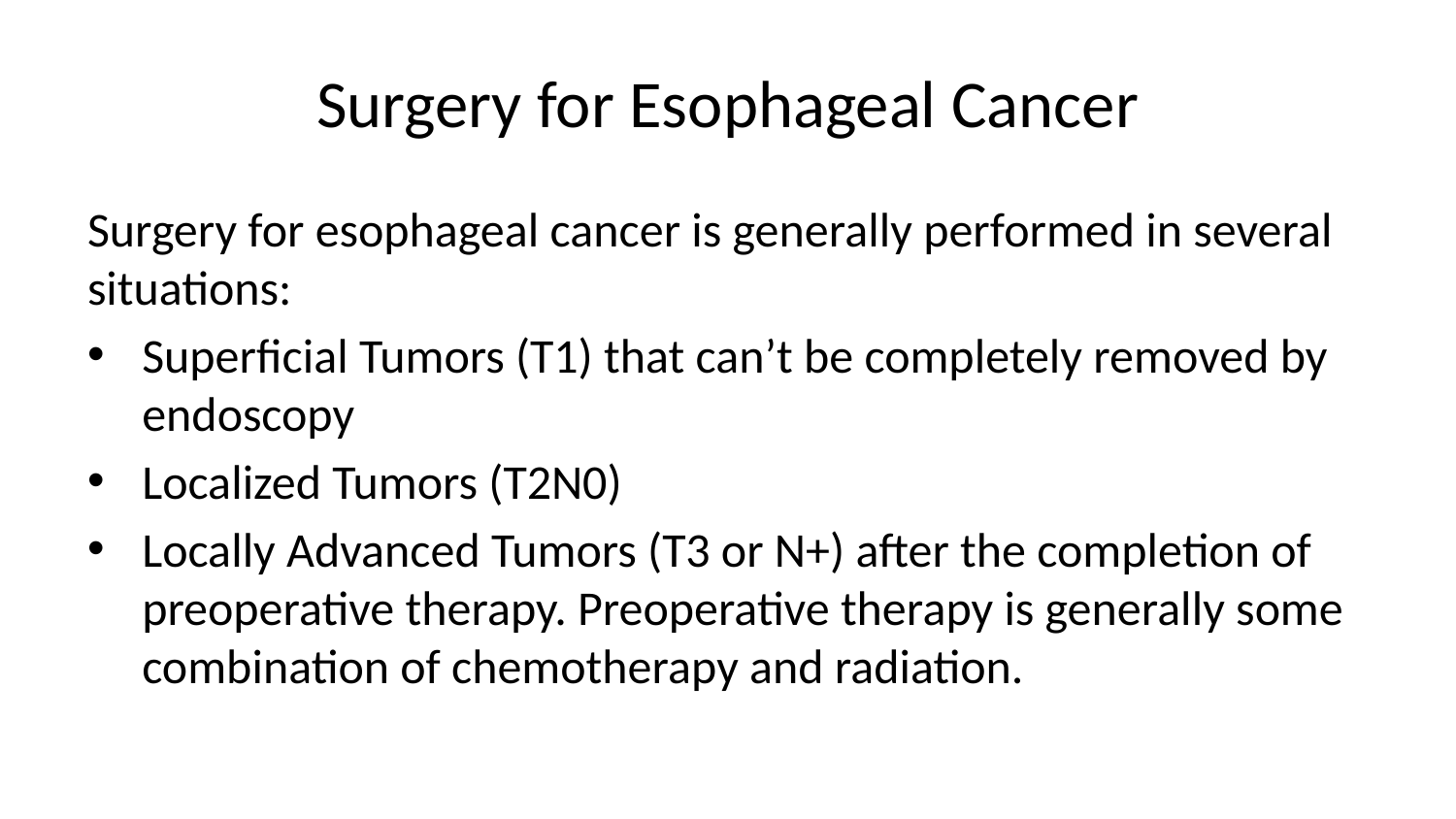

# Surgery for Esophageal Cancer
Surgery for esophageal cancer is generally performed in several situations:
Superficial Tumors (T1) that can’t be completely removed by endoscopy
Localized Tumors (T2N0)
Locally Advanced Tumors (T3 or N+) after the completion of preoperative therapy. Preoperative therapy is generally some combination of chemotherapy and radiation.